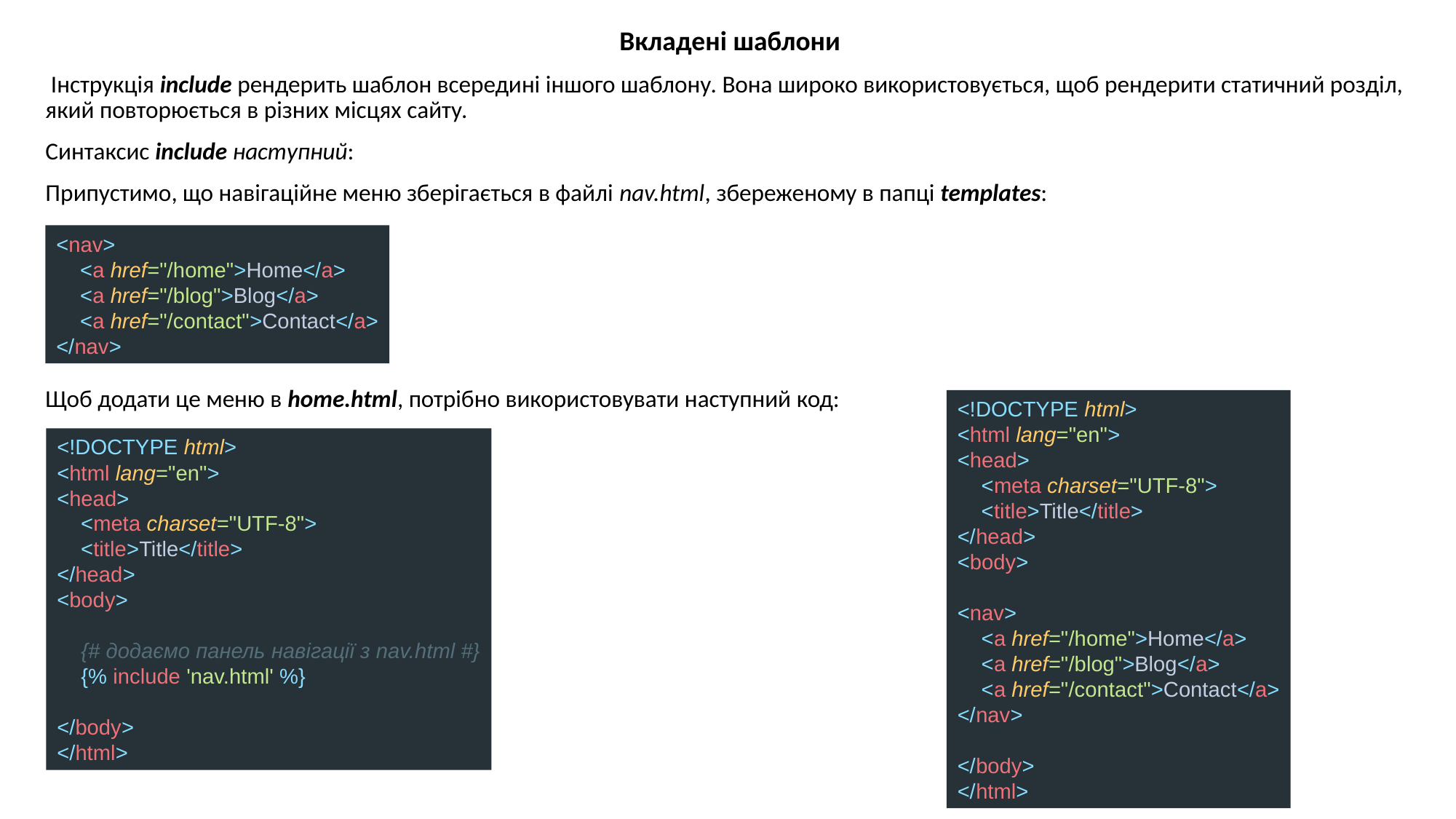

Вкладені шаблони
 Інструкція include рендерить шаблон всередині іншого шаблону. Вона широко використовується, щоб рендерити статичний розділ, який повторюється в різних місцях сайту.
Синтаксис include наступний:
Припустимо, що навігаційне меню зберігається в файлі nav.html, збереженому в папці templates:

Щоб додати це меню в home.html, потрібно використовувати наступний код:

<nav>
    <a href="/home">Home</a>
    <a href="/blog">Blog</a>
    <a href="/contact">Contact</a>
</nav>
<!DOCTYPE html>
<html lang="en">
<head>
    <meta charset="UTF-8">
    <title>Title</title>
</head>
<body>
<nav>
    <a href="/home">Home</a>
    <a href="/blog">Blog</a>
    <a href="/contact">Contact</a>
</nav>
</body>
</html>
<!DOCTYPE html>
<html lang="en">
<head>
    <meta charset="UTF-8">
    <title>Title</title>
</head>
<body>
    {# додаємо панель навігації з nav.html #}
    {% include 'nav.html' %}
</body>
</html>